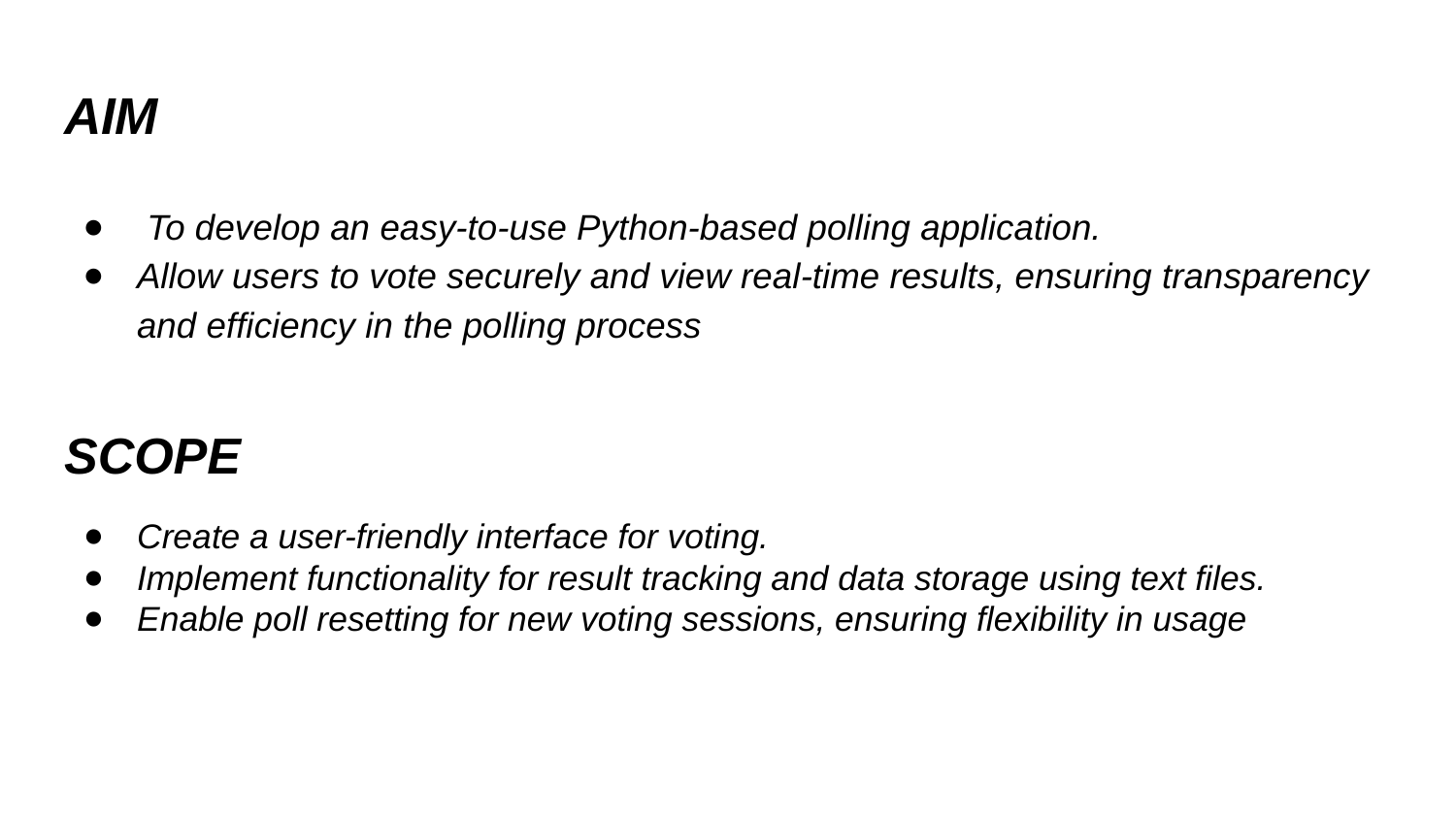

# AIM
 To develop an easy-to-use Python-based polling application.
Allow users to vote securely and view real-time results, ensuring transparency and efficiency in the polling process

SCOPE
Create a user-friendly interface for voting.
Implement functionality for result tracking and data storage using text files.
Enable poll resetting for new voting sessions, ensuring flexibility in usage